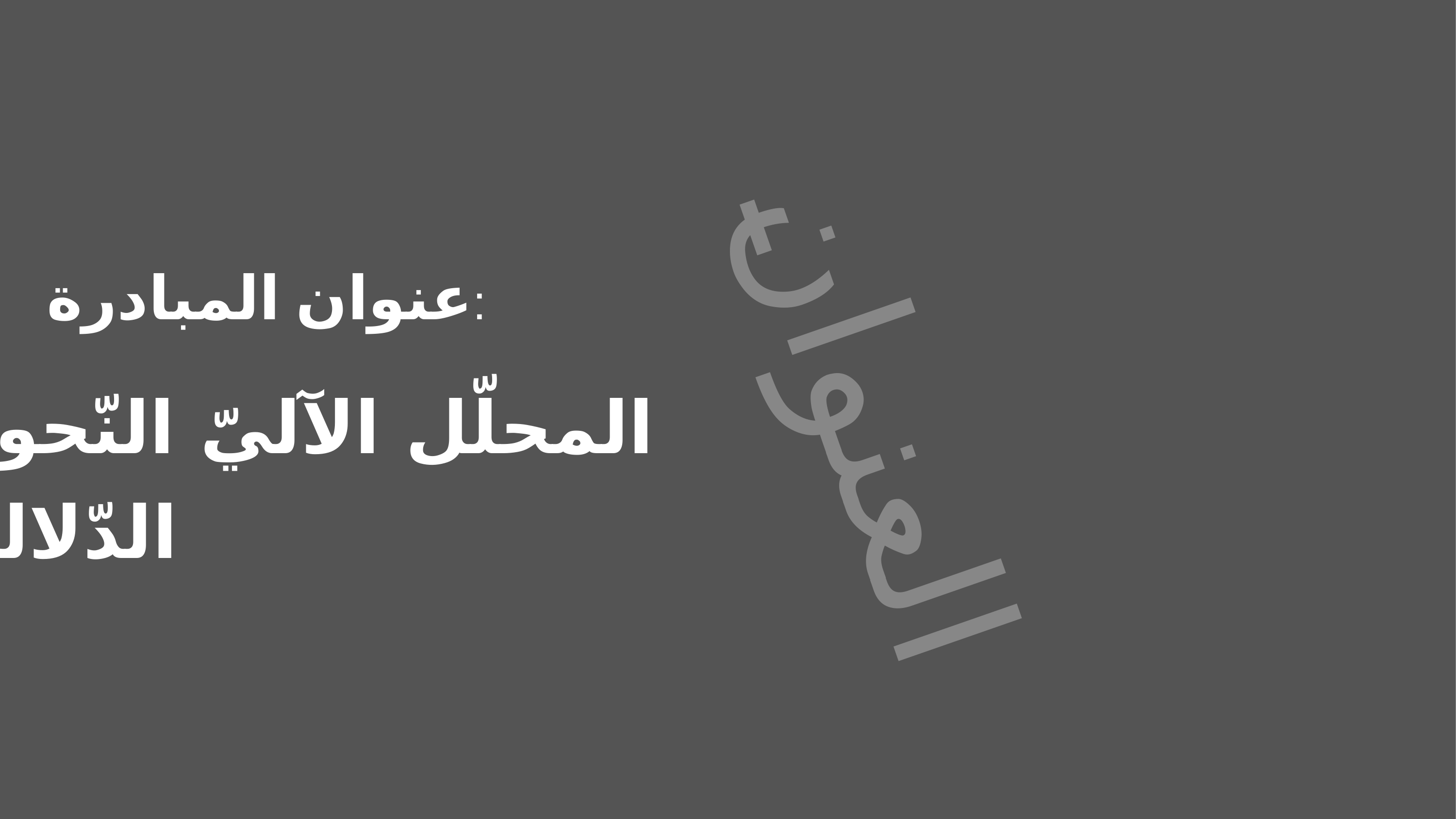

# عنوان المبادرة:
العنوان
المحلّل الآليّ النّحويّ الدّلالي